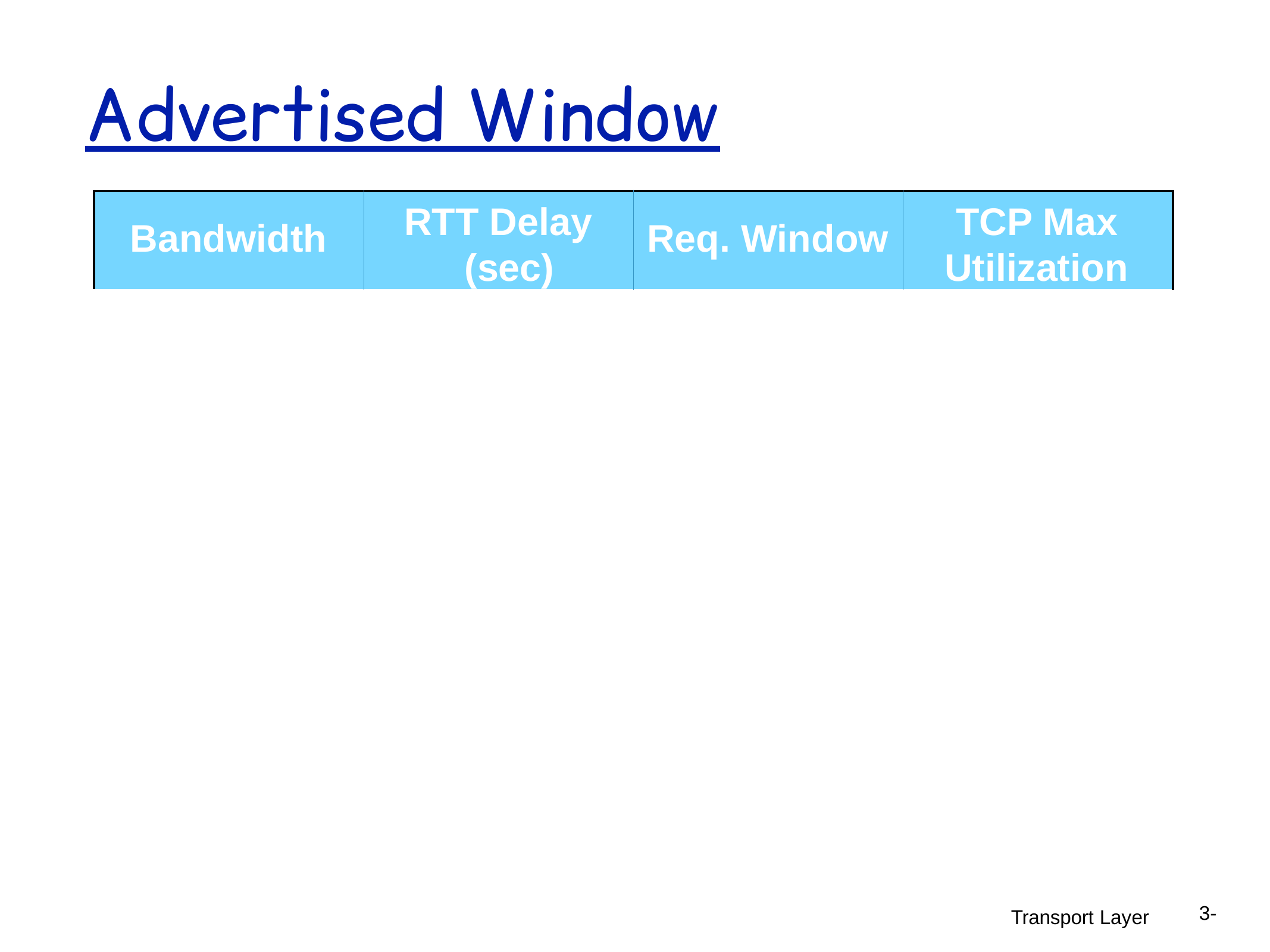

# Advertised Window

| Bandwidth | RTT Delay (sec) | Req. Window | TCP Max Utilization |
| --- | --- | --- | --- |
3-
Transport Layer